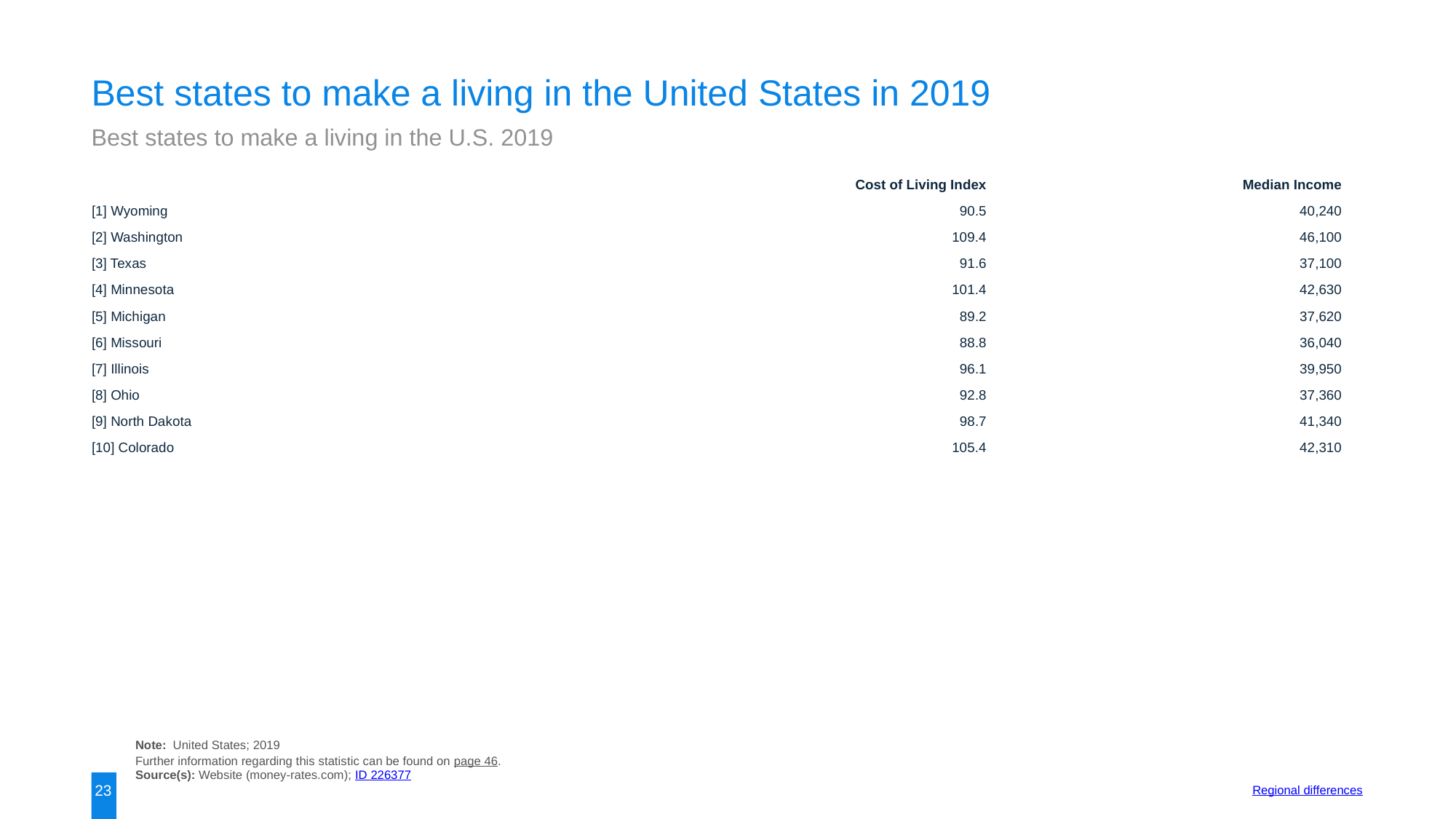

Best states to make a living in the United States in 2019
Best states to make a living in the U.S. 2019
|  | Cost of Living Index | Median Income |
| --- | --- | --- |
| [1] Wyoming | 90.5 | 40,240 |
| [2] Washington | 109.4 | 46,100 |
| [3] Texas | 91.6 | 37,100 |
| [4] Minnesota | 101.4 | 42,630 |
| [5] Michigan | 89.2 | 37,620 |
| [6] Missouri | 88.8 | 36,040 |
| [7] Illinois | 96.1 | 39,950 |
| [8] Ohio | 92.8 | 37,360 |
| [9] North Dakota | 98.7 | 41,340 |
| [10] Colorado | 105.4 | 42,310 |
Note:  United States; 2019
Further information regarding this statistic can be found on page 46.
Source(s): Website (money-rates.com); ID 226377

23
Regional differences